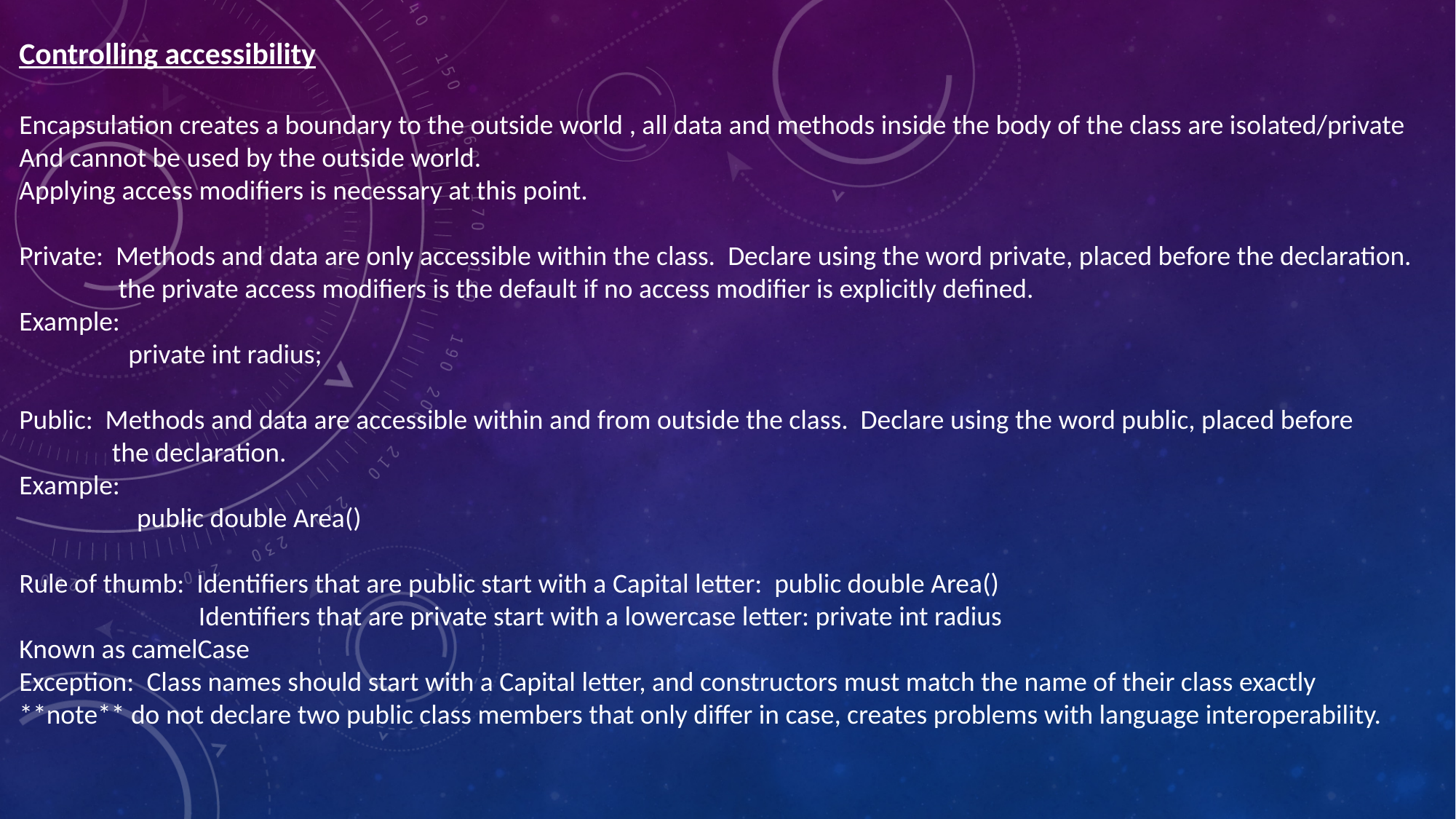

Controlling accessibility

Encapsulation creates a boundary to the outside world , all data and methods inside the body of the class are isolated/private
And cannot be used by the outside world.
Applying access modifiers is necessary at this point.

Private:  Methods and data are only accessible within the class.  Declare using the word private, placed before the declaration.
                the private access modifiers is the default if no access modifier is explicitly defined.
Example:
	private int radius;

Public:  Methods and data are accessible within and from outside the class.  Declare using the word public, placed before
               the declaration.
Example:
                   public double Area()

Rule of thumb:  Identifiers that are public start with a Capital letter:  public double Area()
                             Identifiers that are private start with a lowercase letter: private int radius
Known as camelCase
Exception:  Class names should start with a Capital letter, and constructors must match the name of their class exactly
**note** do not declare two public class members that only differ in case, creates problems with language interoperability.